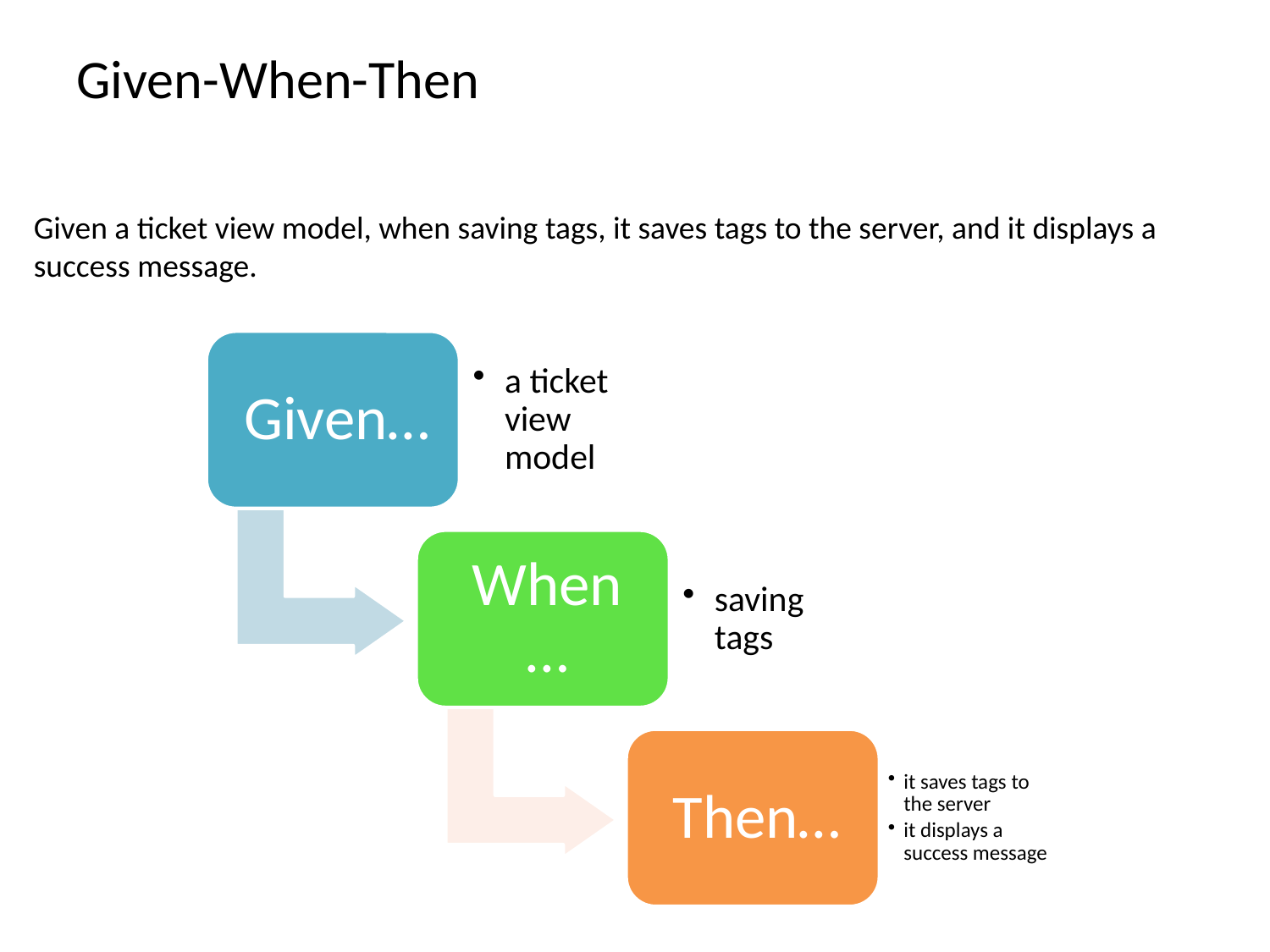

# Given-When-Then
Given a ticket view model, when saving tags, it saves tags to the server, and it displays a success message.
Given…
a ticket view model
When…
saving tags
Then…
it saves tags to the server
it displays a success message